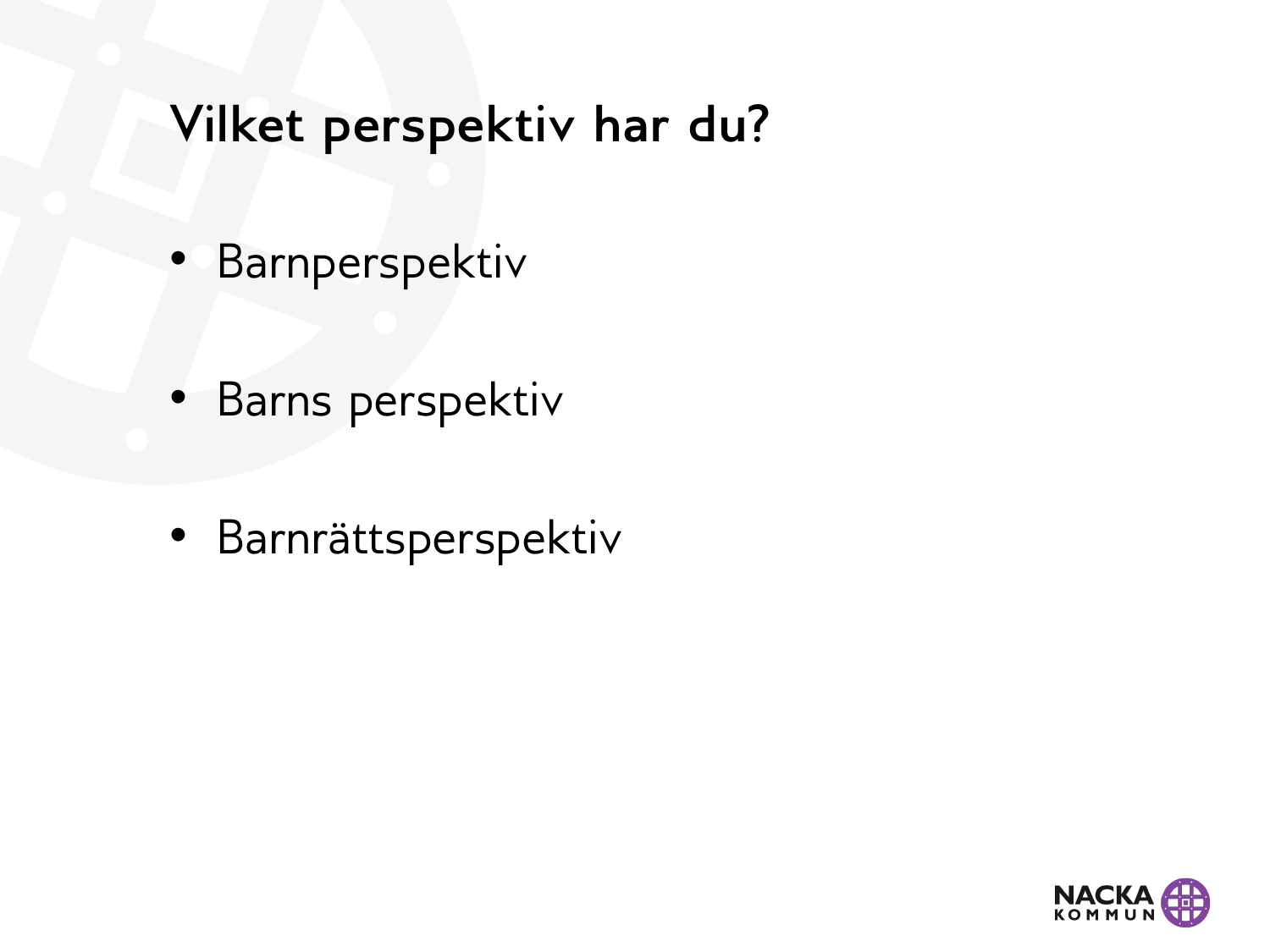

# Vilket perspektiv har du?
Barnperspektiv

Barns perspektiv

Barnrättsperspektiv